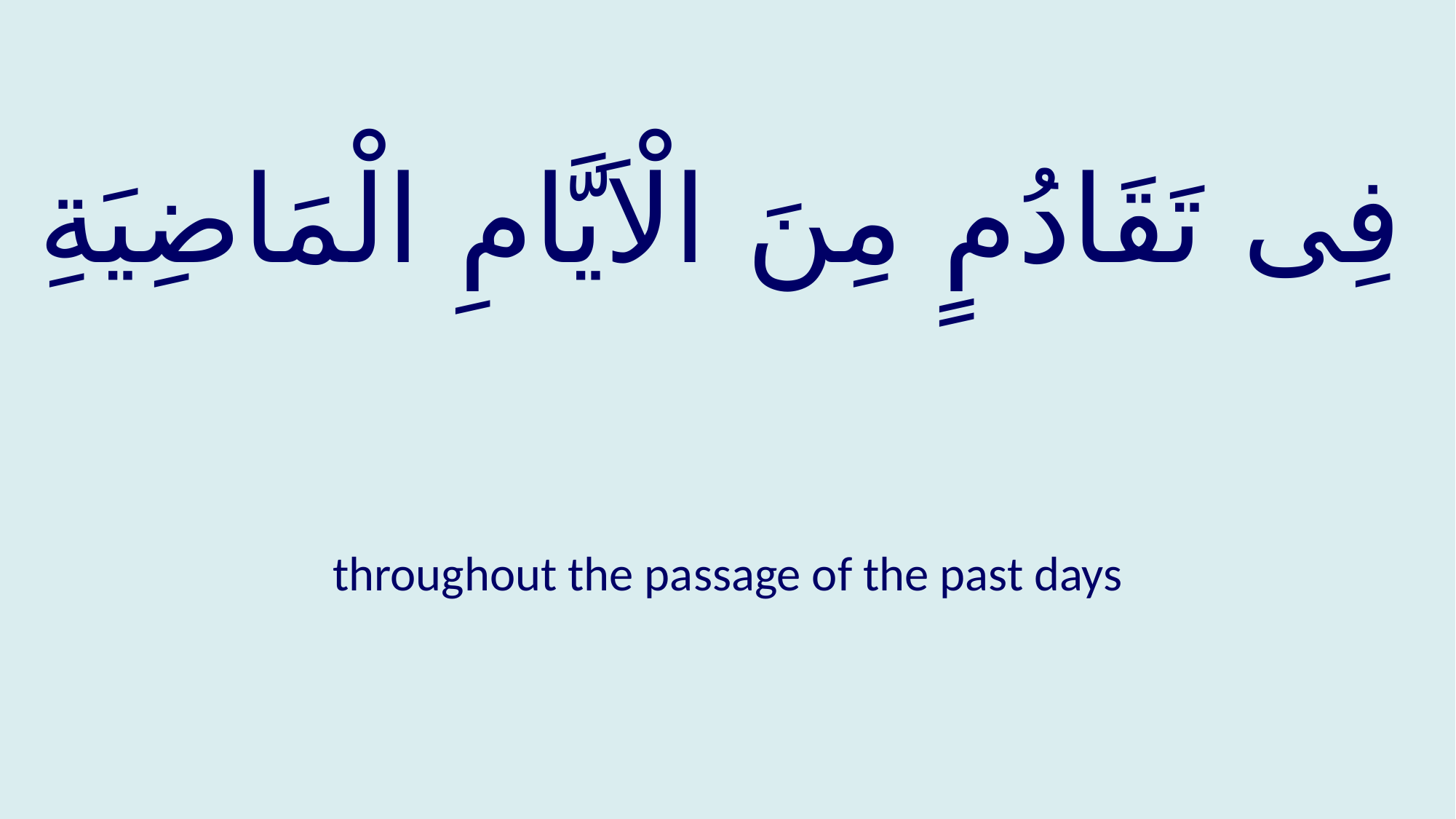

# فِی تَقَادُمٍ مِنَ الْاَیَّامِ الْمَاضِیَةِ
throughout the passage of the past days